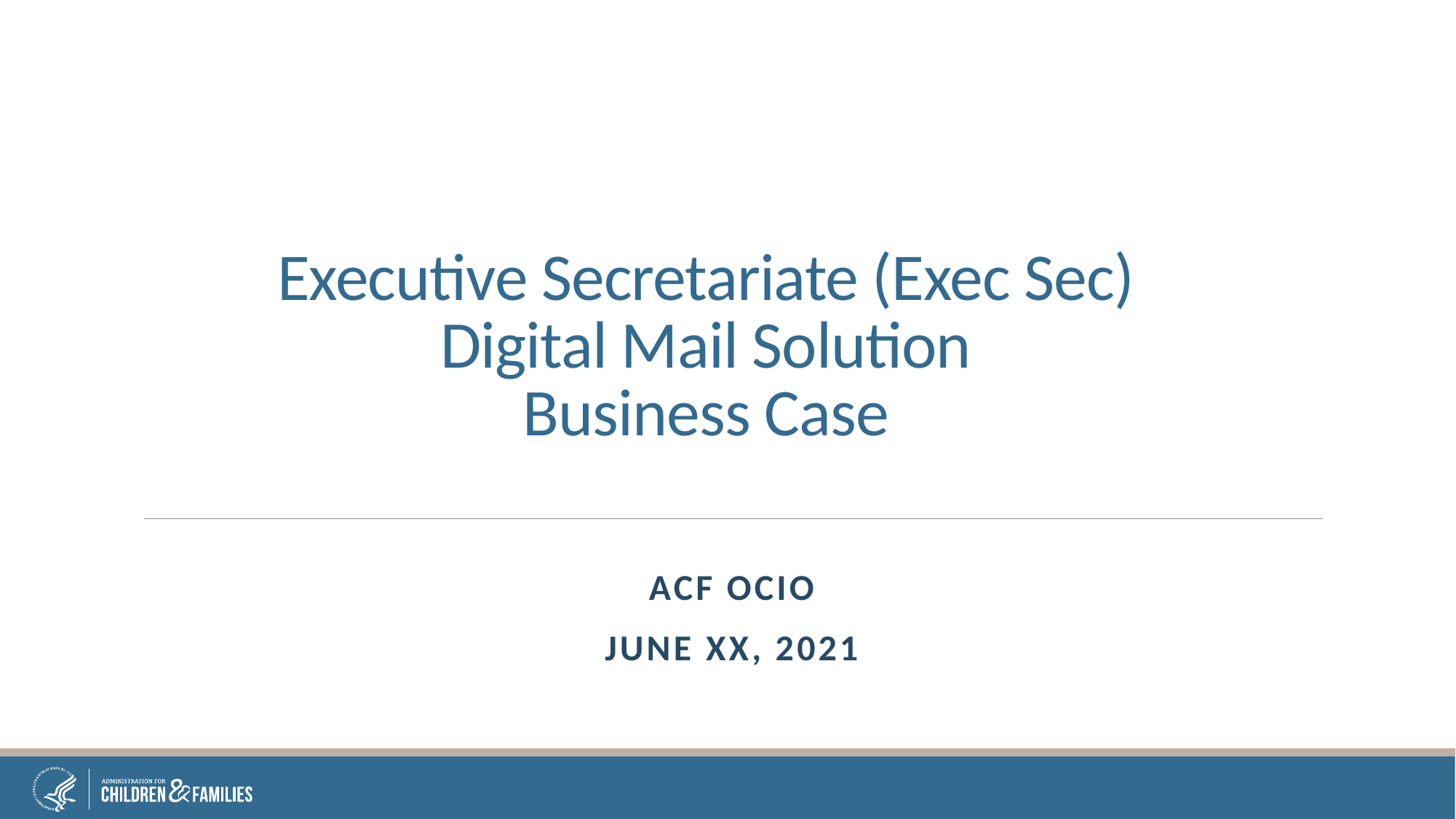

# Executive Secretariate (Exec Sec) Digital Mail Solution Business Case
ACF OCIO
June XX, 2021